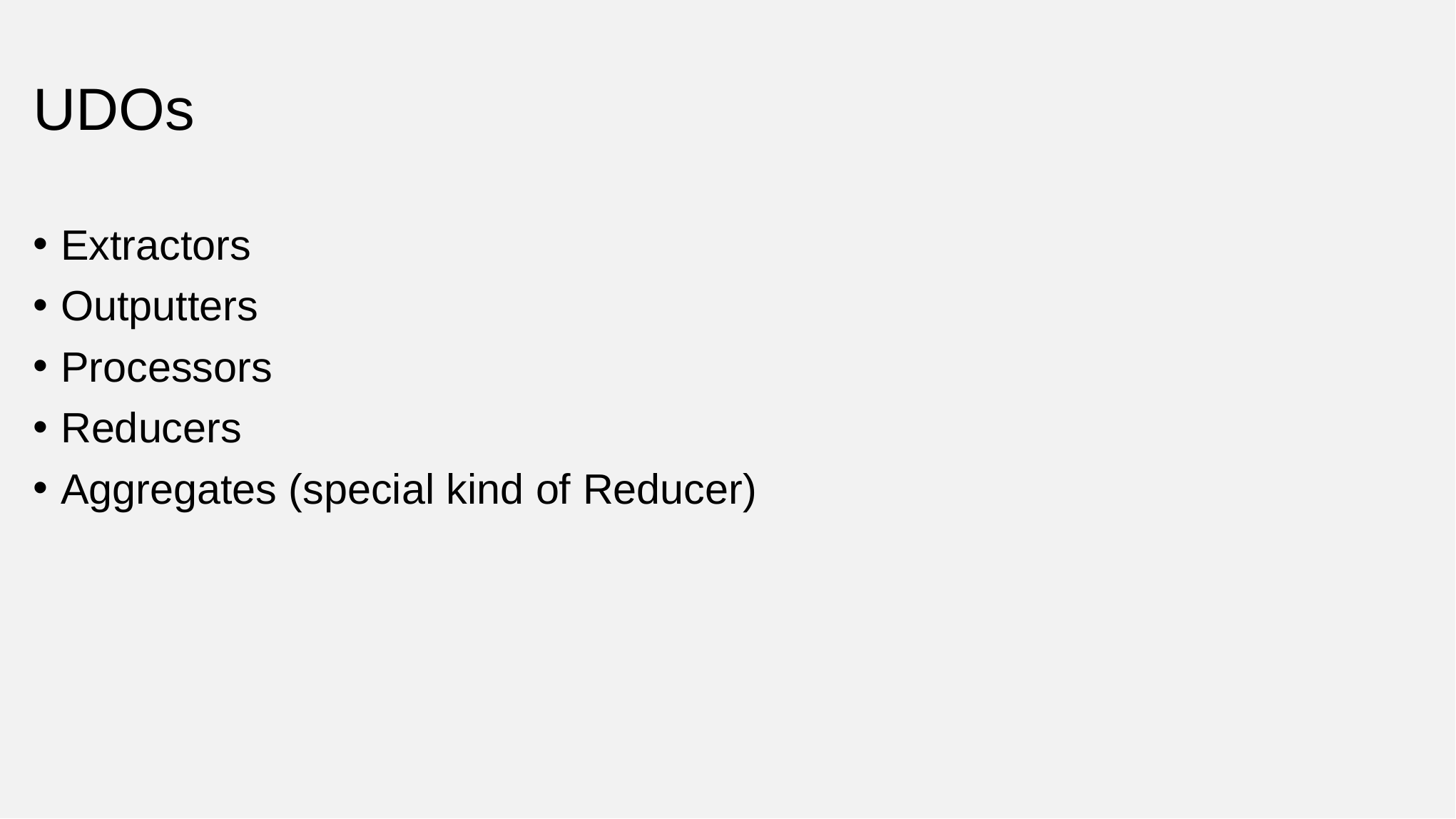

# UDOs
Extractors
Outputters
Processors
Reducers
Aggregates (special kind of Reducer)